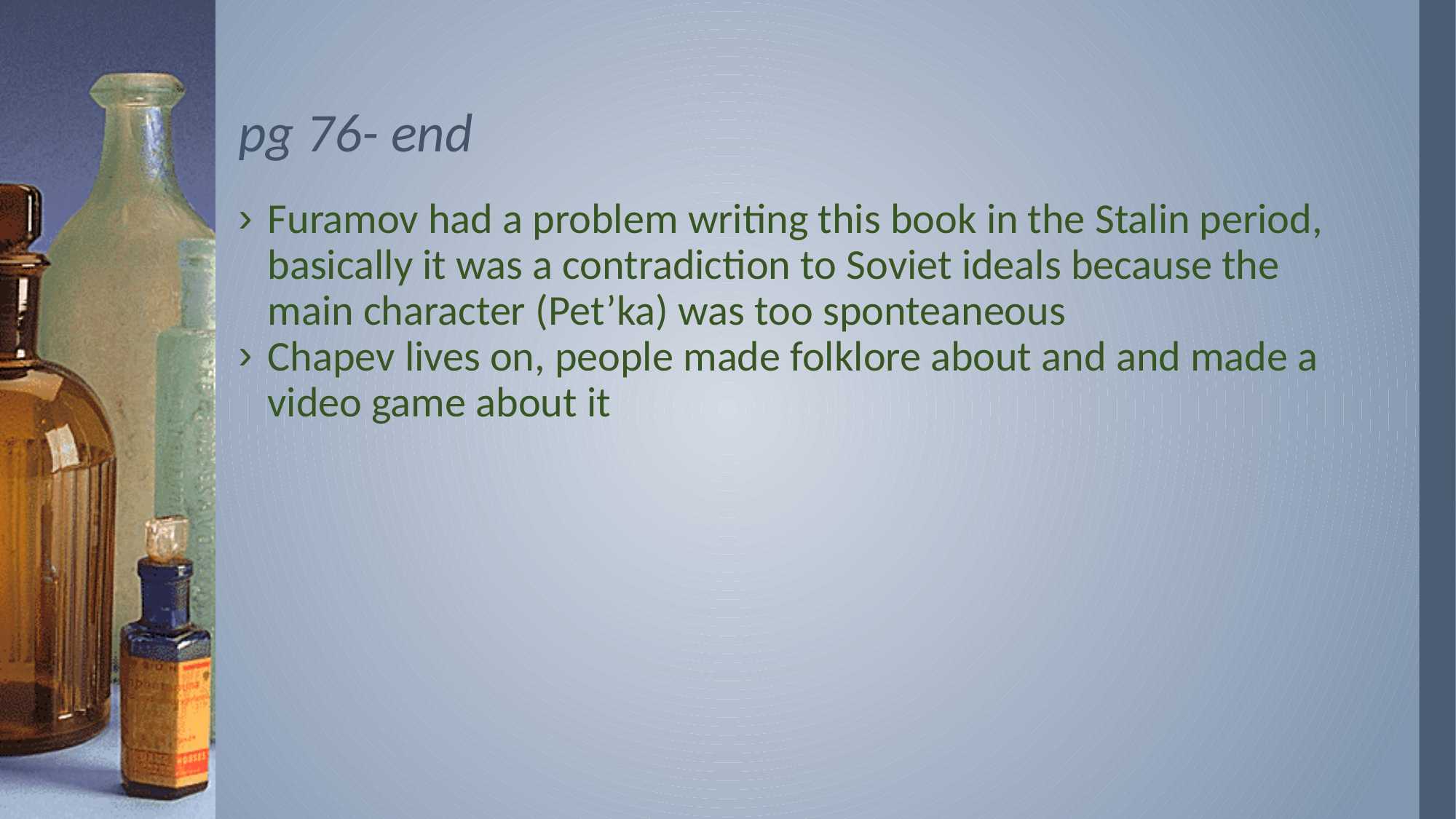

# pg 76- end
Furamov had a problem writing this book in the Stalin period, basically it was a contradiction to Soviet ideals because the main character (Pet’ka) was too sponteaneous
Chapev lives on, people made folklore about and and made a video game about it